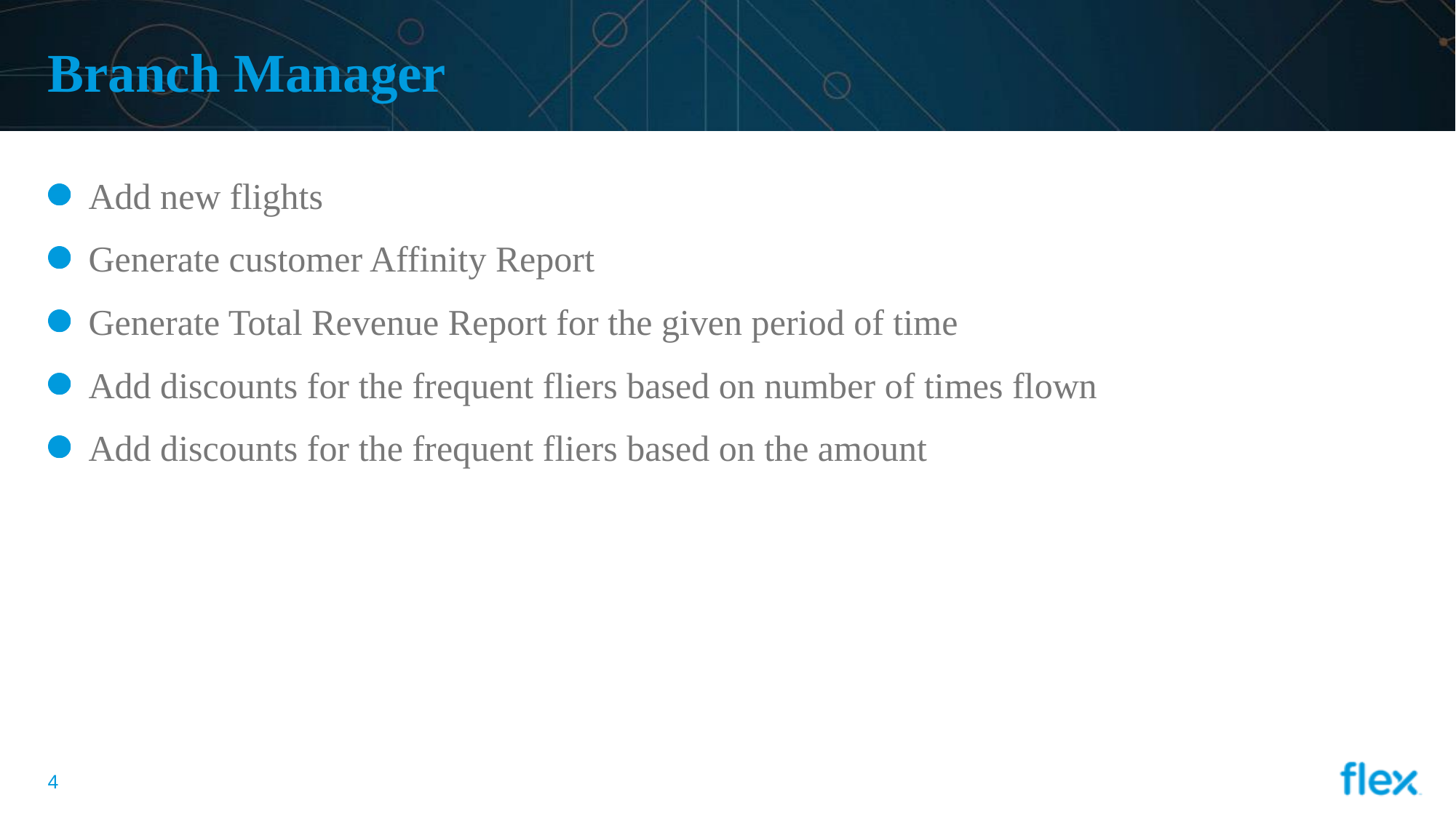

# Branch Manager
Add new flights
Generate customer Affinity Report
Generate Total Revenue Report for the given period of time
Add discounts for the frequent fliers based on number of times flown
Add discounts for the frequent fliers based on the amount

4